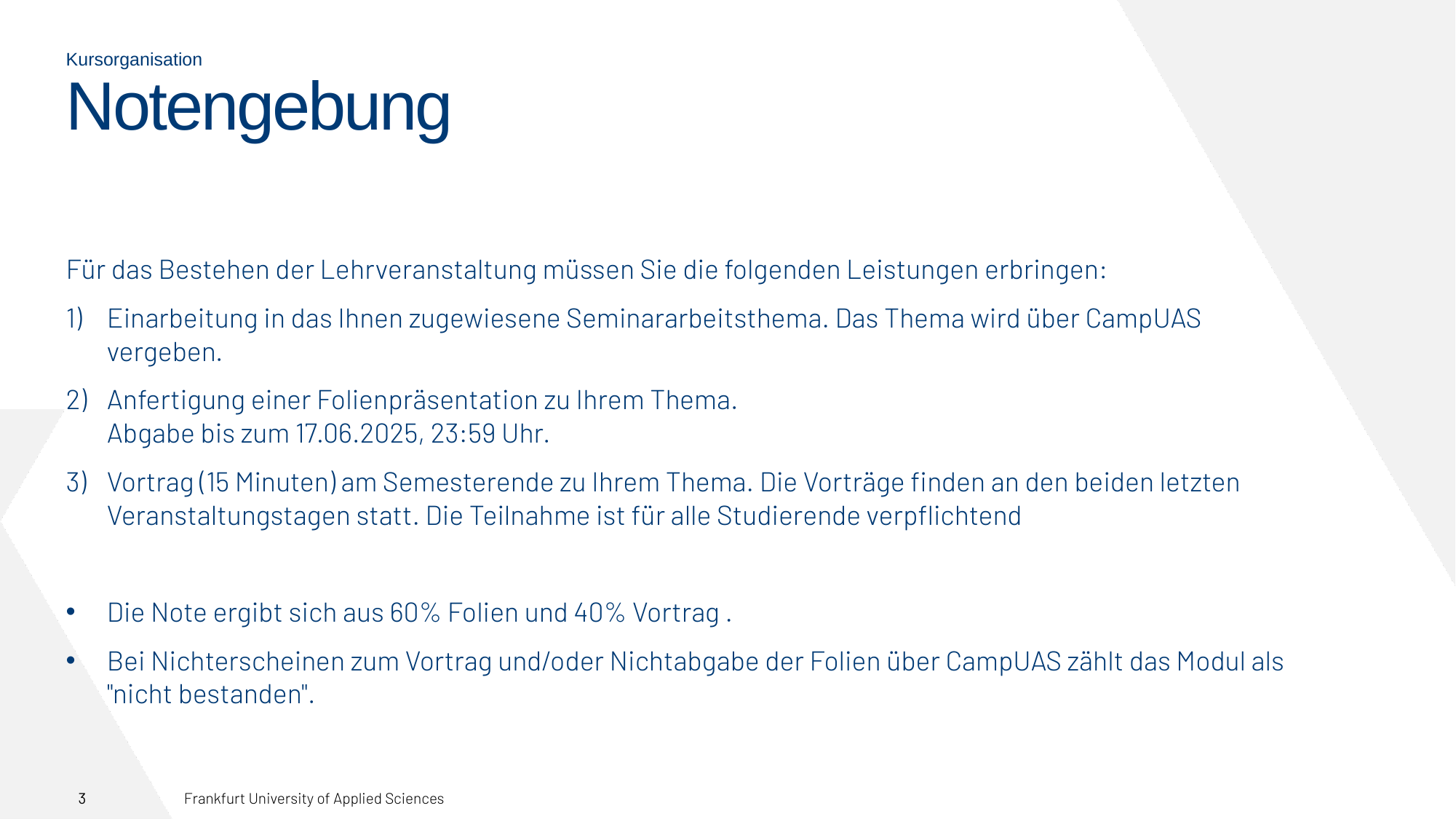

Kursorganisation
# Notengebung
Für das Bestehen der Lehrveranstaltung müssen Sie die folgenden Leistungen erbringen:
Einarbeitung in das Ihnen zugewiesene Seminararbeitsthema. Das Thema wird über CampUAS vergeben.
Anfertigung einer Folienpräsentation zu Ihrem Thema.
Abgabe bis zum 17.06.2025, 23:59 Uhr.
Vortrag (15 Minuten) am Semesterende zu Ihrem Thema. Die Vorträge finden an den beiden letzten Veranstaltungstagen statt. Die Teilnahme ist für alle Studierende verpflichtend

Die Note ergibt sich aus 60% Folien und 40% Vortrag .
Bei Nichterscheinen zum Vortrag und/oder Nichtabgabe der Folien über CampUAS zählt das Modul als "nicht bestanden".
3
Frankfurt University of Applied Sciences